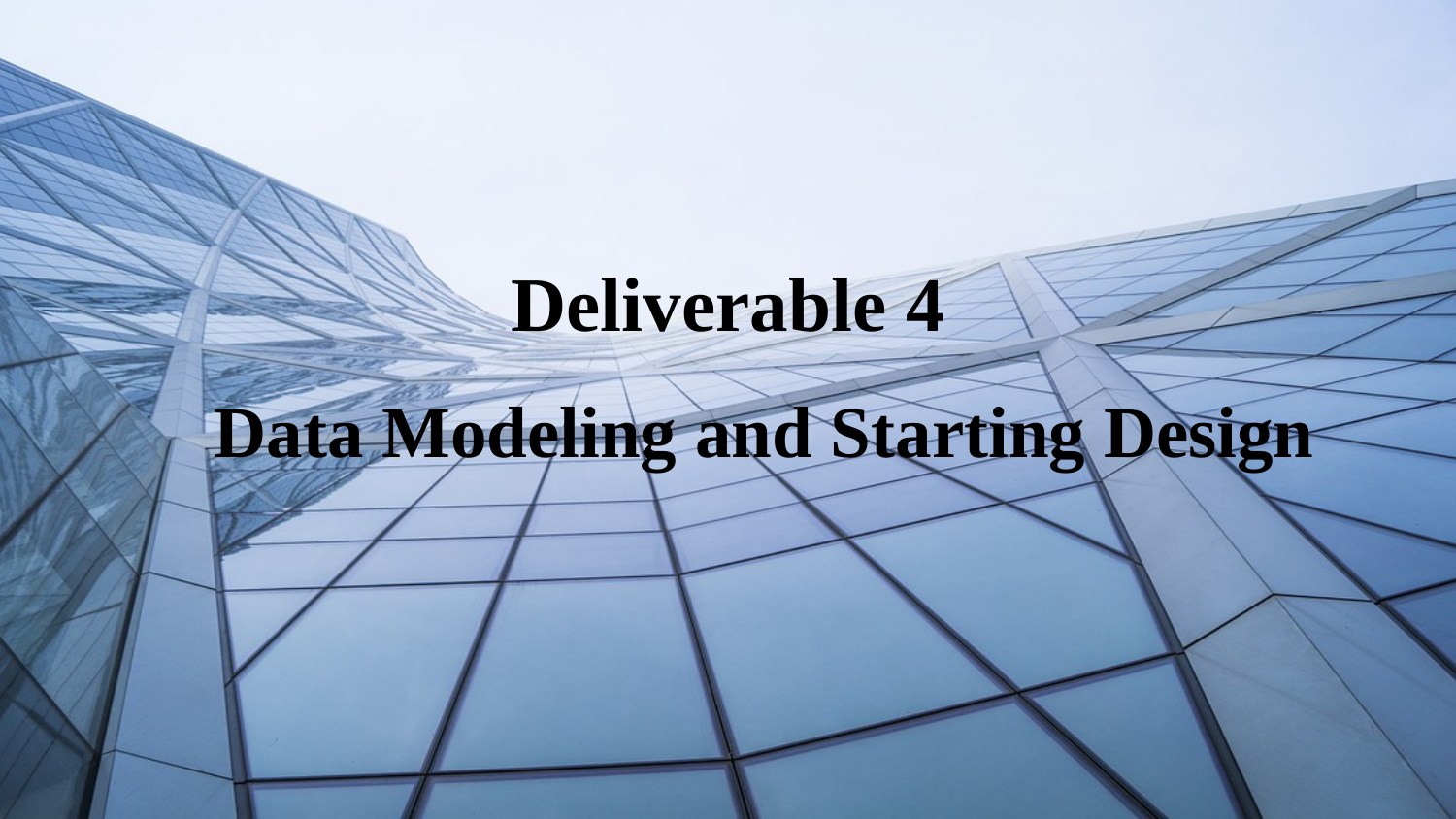

Deliverable 4
Data Modeling and Starting Design